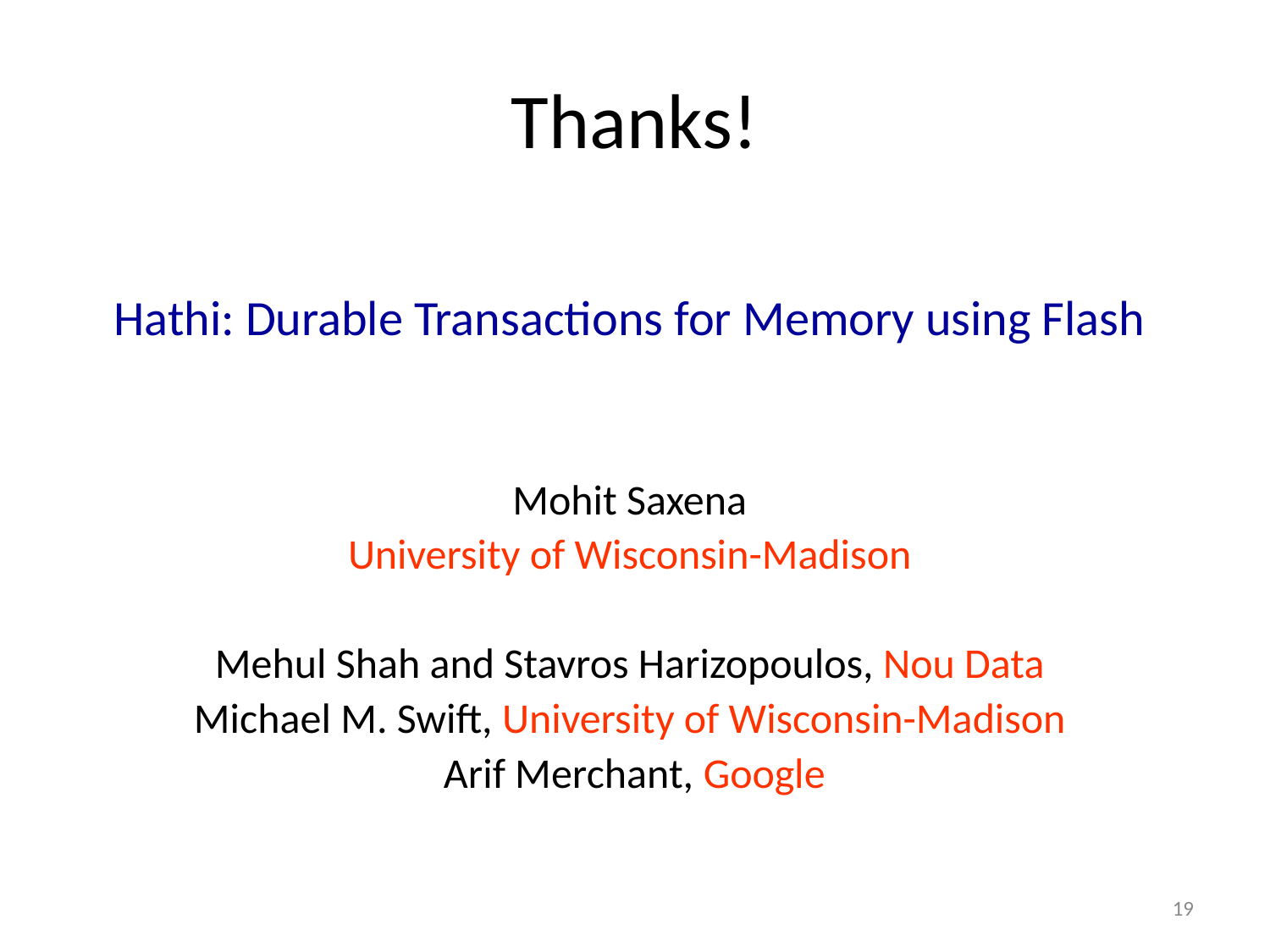

Thanks!
Hathi: Durable Transactions for Memory using Flash

Mohit Saxena
University of Wisconsin-Madison

Mehul Shah and Stavros Harizopoulos, Nou Data
Michael M. Swift, University of Wisconsin-Madison
 Arif Merchant, Google
19